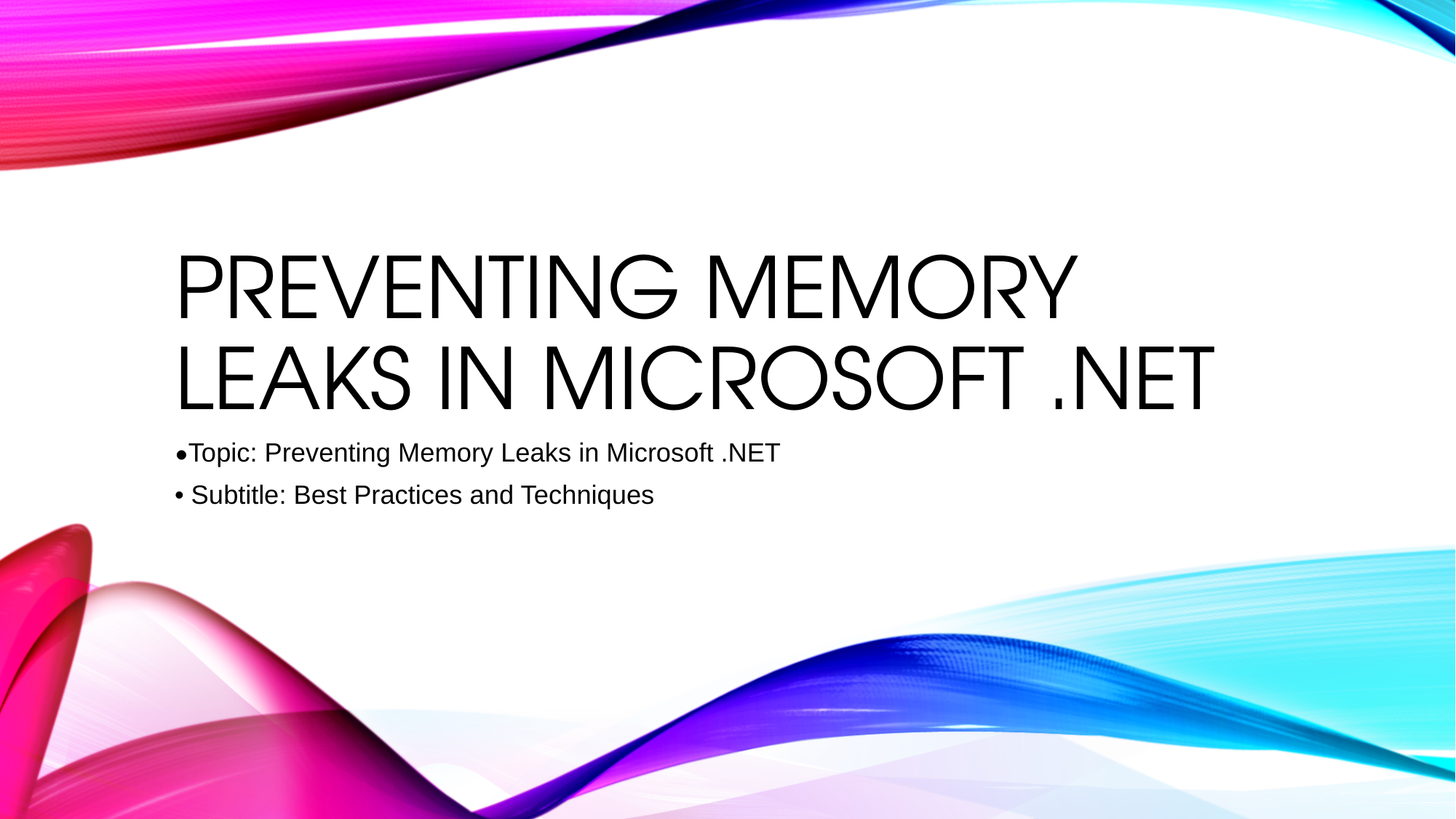

# Preventing Memory Leaks in Microsoft .NET
•Topic: Preventing Memory Leaks in Microsoft .NET
• Subtitle: Best Practices and Techniques